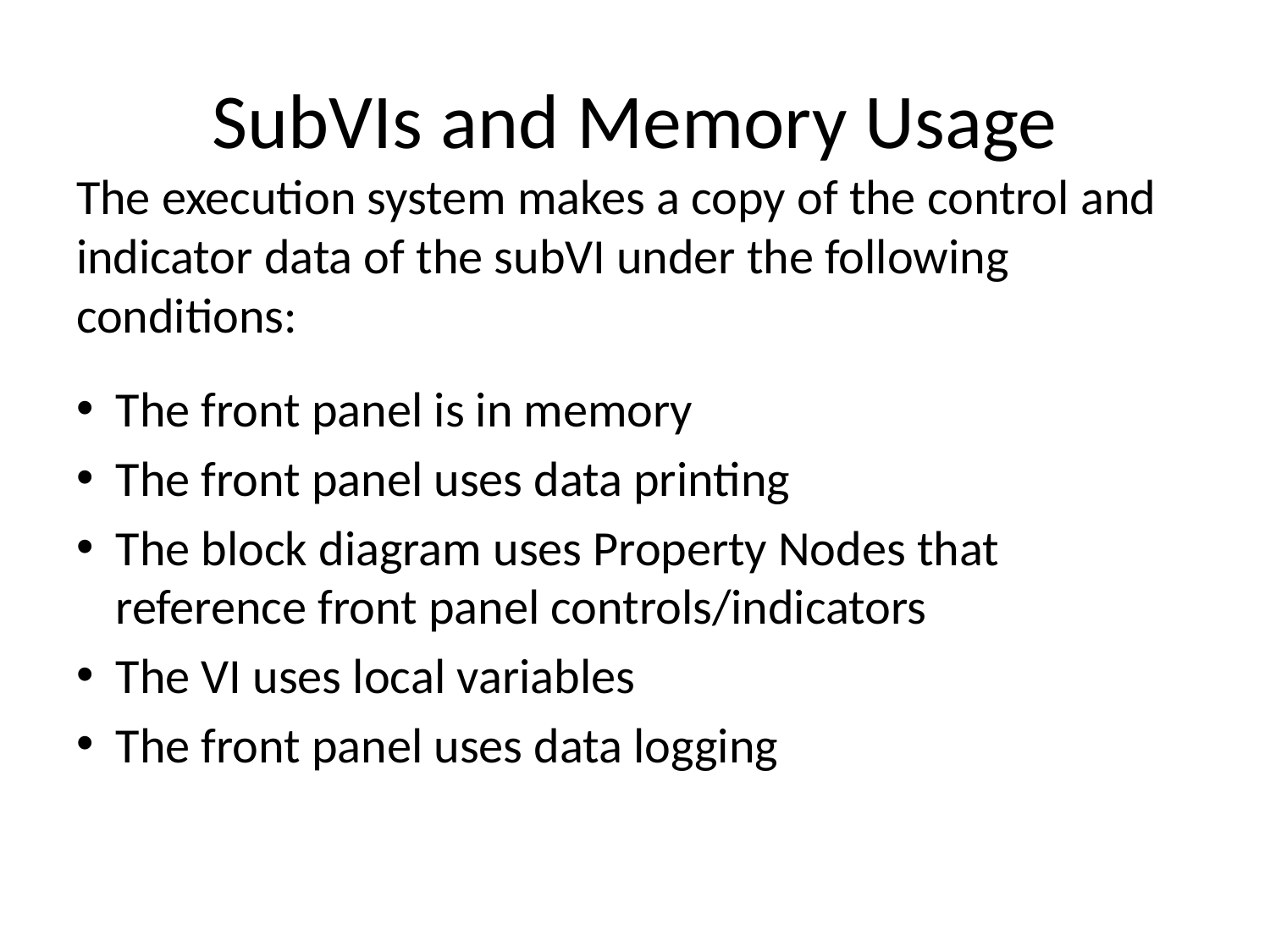

# SubVIs and Memory Usage
The execution system makes a copy of the control and indicator data of the subVI under the following conditions:
The front panel is in memory
The front panel uses data printing
The block diagram uses Property Nodes that reference front panel controls/indicators
The VI uses local variables
The front panel uses data logging